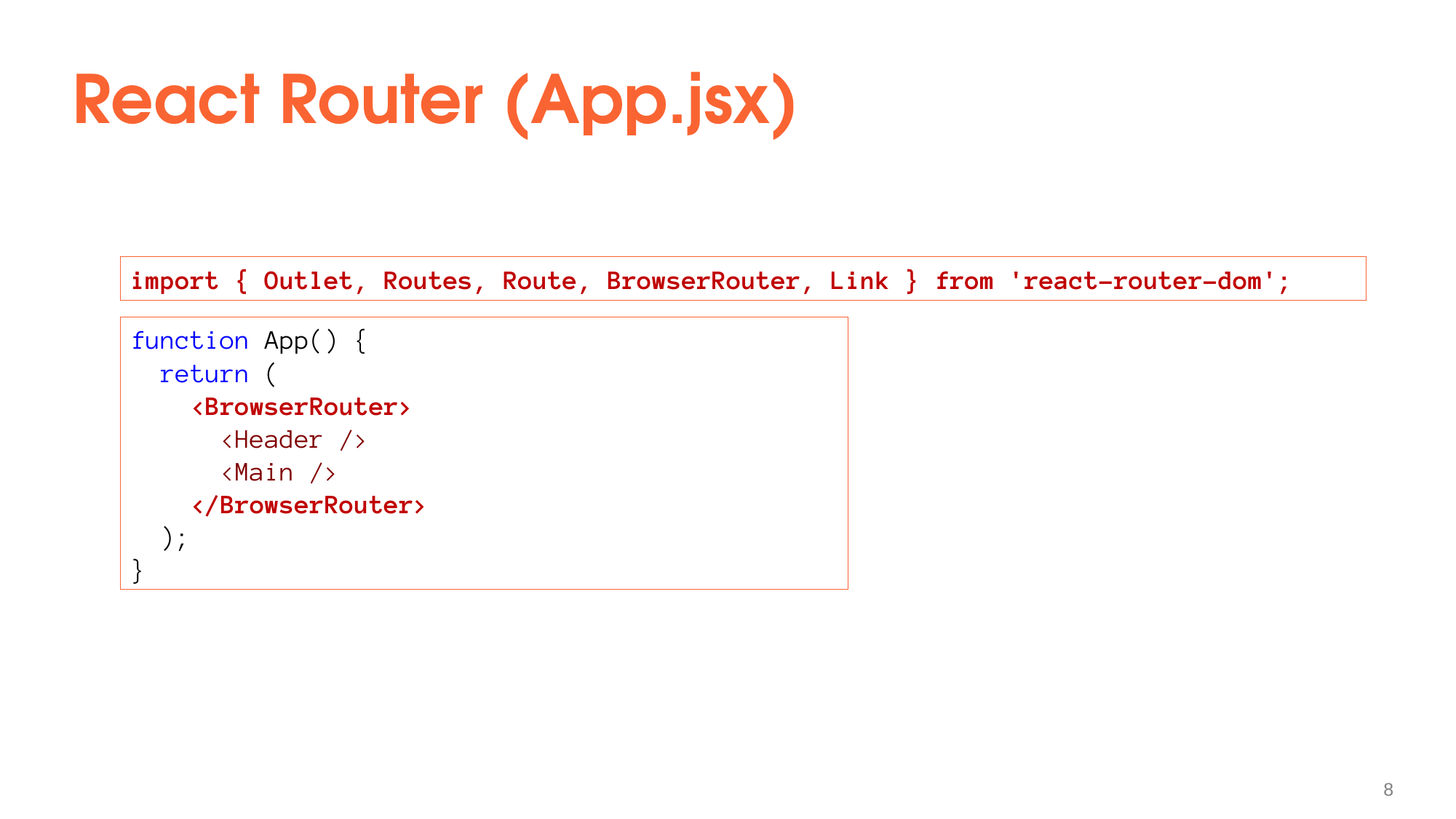

# React Router (App.jsx)
import { Outlet, Routes, Route, BrowserRouter, Link } from 'react-router-dom';
function App() {
  return (
    <BrowserRouter>
      <Header />
      <Main />
    </BrowserRouter>
  );
}
8